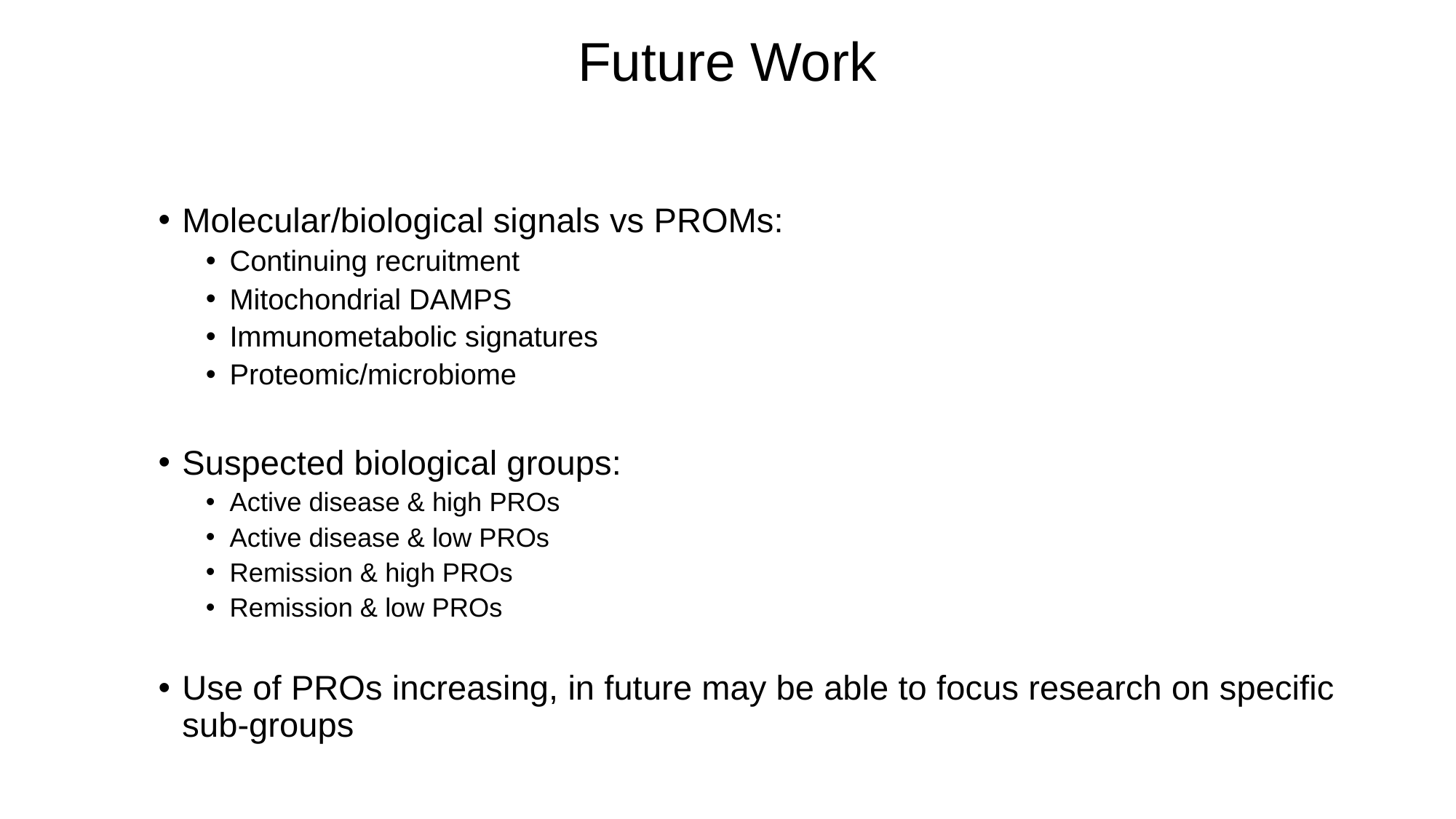

# Future Work

Molecular/biological signals vs PROMs:
Continuing recruitment
Mitochondrial DAMPS
Immunometabolic signatures
Proteomic/microbiome

Suspected biological groups:
Active disease & high PROs
Active disease & low PROs
Remission & high PROs
Remission & low PROs

Use of PROs increasing, in future may be able to focus research on specific sub-groups